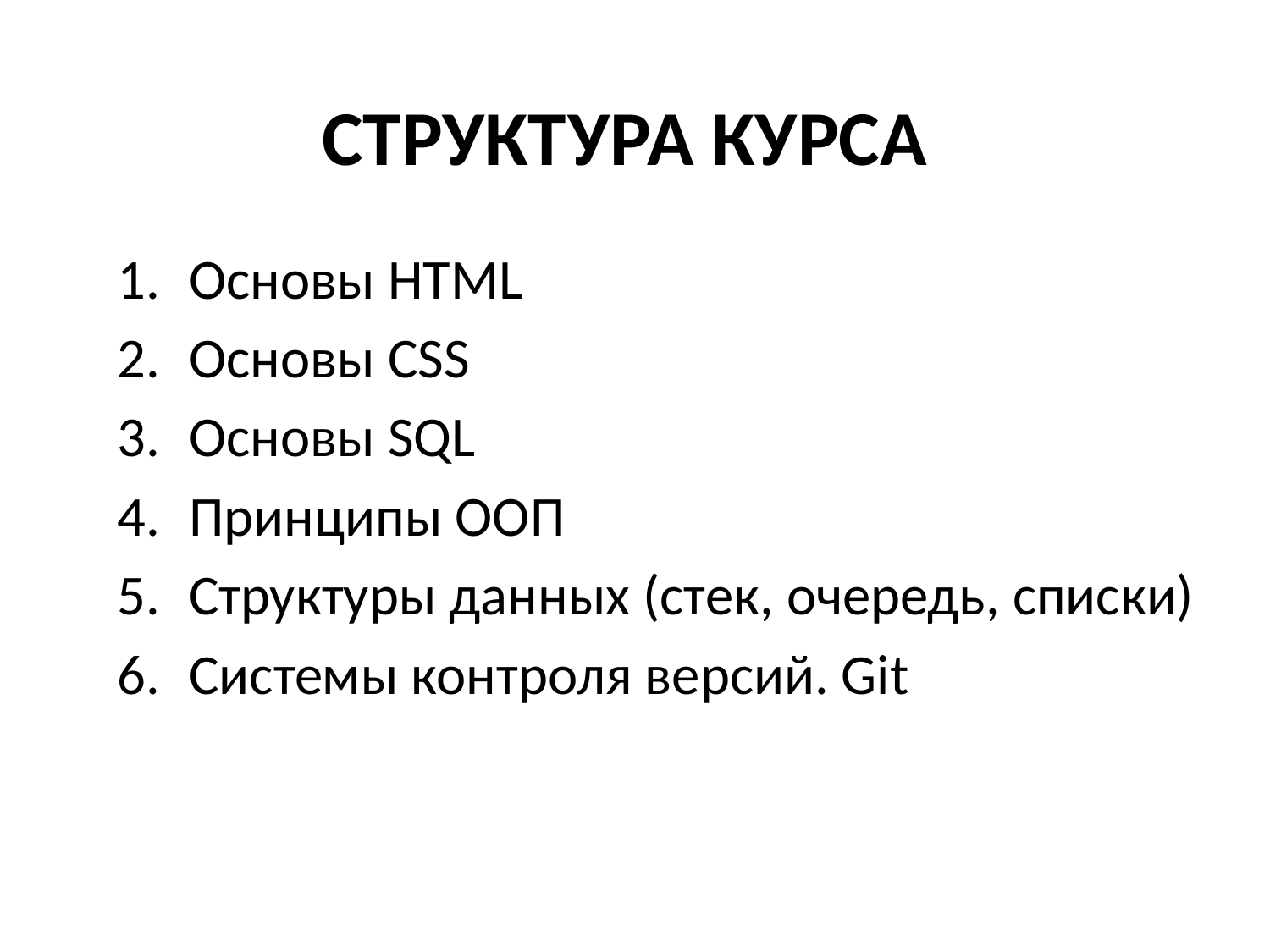

# СТРУКТУРА КУРСА
Основы HTML
Основы СSS
Основы SQL
Принципы ООП
Структуры данных (стек, очередь, списки)
Системы контроля версий. Git